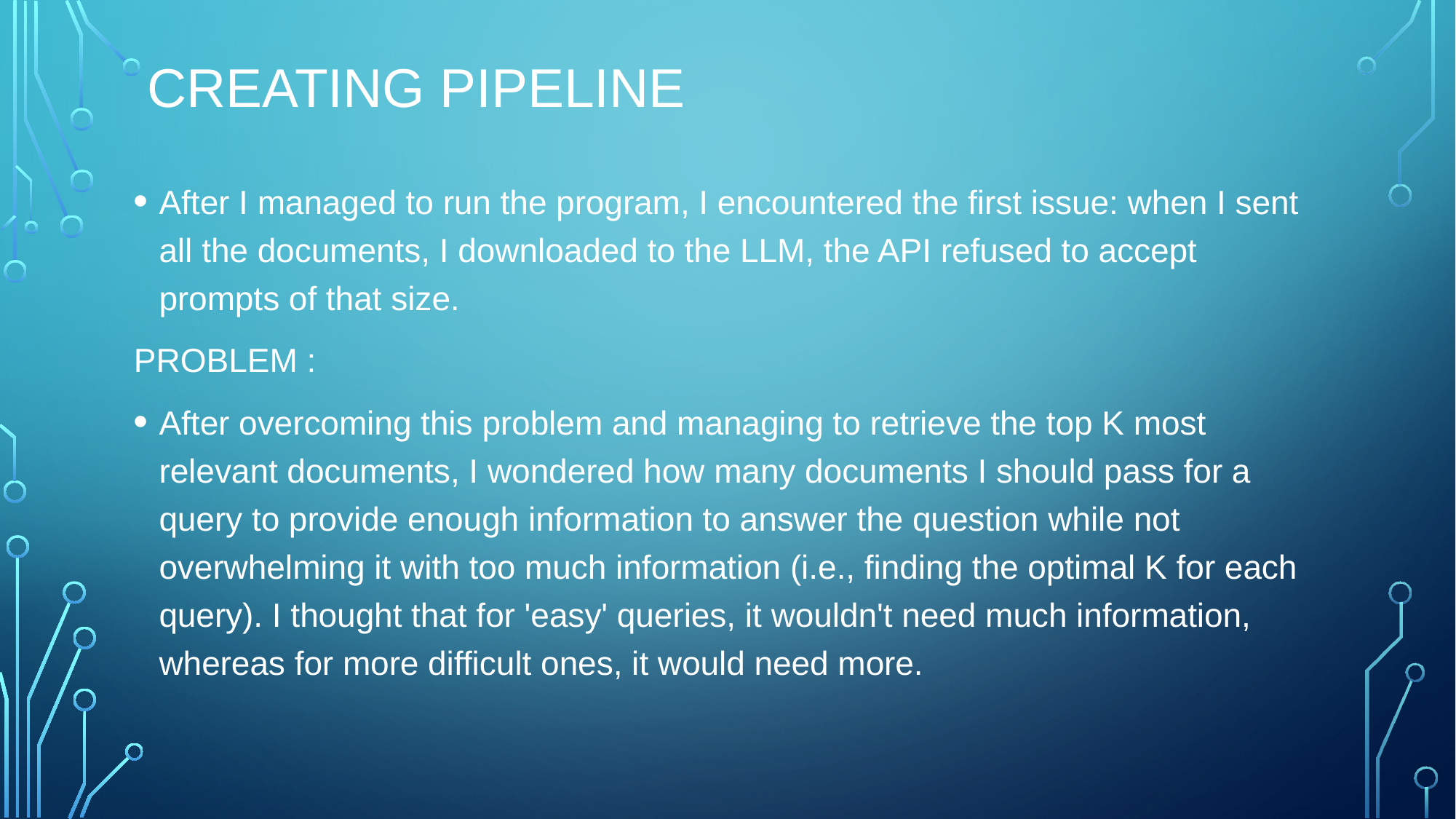

# Creating pipeline
After I managed to run the program, I encountered the first issue: when I sent all the documents, I downloaded to the LLM, the API refused to accept prompts of that size.
PROBLEM :
After overcoming this problem and managing to retrieve the top K most relevant documents, I wondered how many documents I should pass for a query to provide enough information to answer the question while not overwhelming it with too much information (i.e., finding the optimal K for each query). I thought that for 'easy' queries, it wouldn't need much information, whereas for more difficult ones, it would need more.